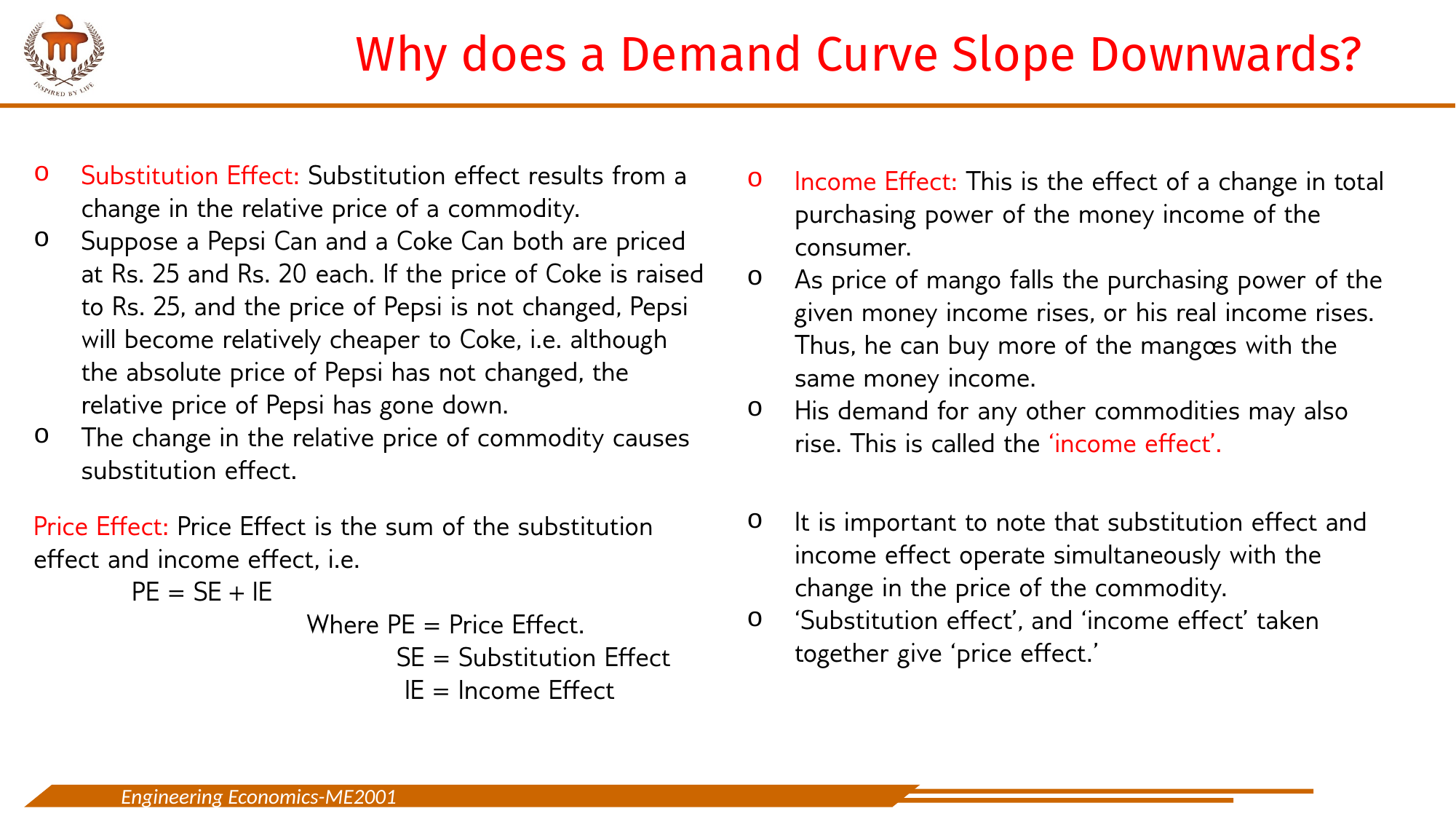

Why does a Demand Curve Slope Downwards?
Substitution Effect: Substitution effect results from a change in the relative price of a commodity.
Suppose a Pepsi Can and a Coke Can both are priced at Rs. 25 and Rs. 20 each. If the price of Coke is raised to Rs. 25, and the price of Pepsi is not changed, Pepsi will become relatively cheaper to Coke, i.e. although the absolute price of Pepsi has not changed, the relative price of Pepsi has gone down.
The change in the relative price of commodity causes substitution effect.
Income Effect: This is the effect of a change in total purchasing power of the money income of the consumer.
As price of mango falls the purchasing power of the given money income rises, or his real income rises. Thus, he can buy more of the mangoes with the same money income.
His demand for any other commodities may also rise. This is called the ‘income effect’.
It is important to note that substitution effect and income effect operate simultaneously with the change in the price of the commodity.
‘Substitution effect’, and ‘income effect’ taken together give ‘price effect.’
Price Effect: Price Effect is the sum of the substitution effect and income effect, i.e.
            PE = SE + IE
Where PE = Price Effect.
           SE = Substitution Effect
            IE = Income Effect